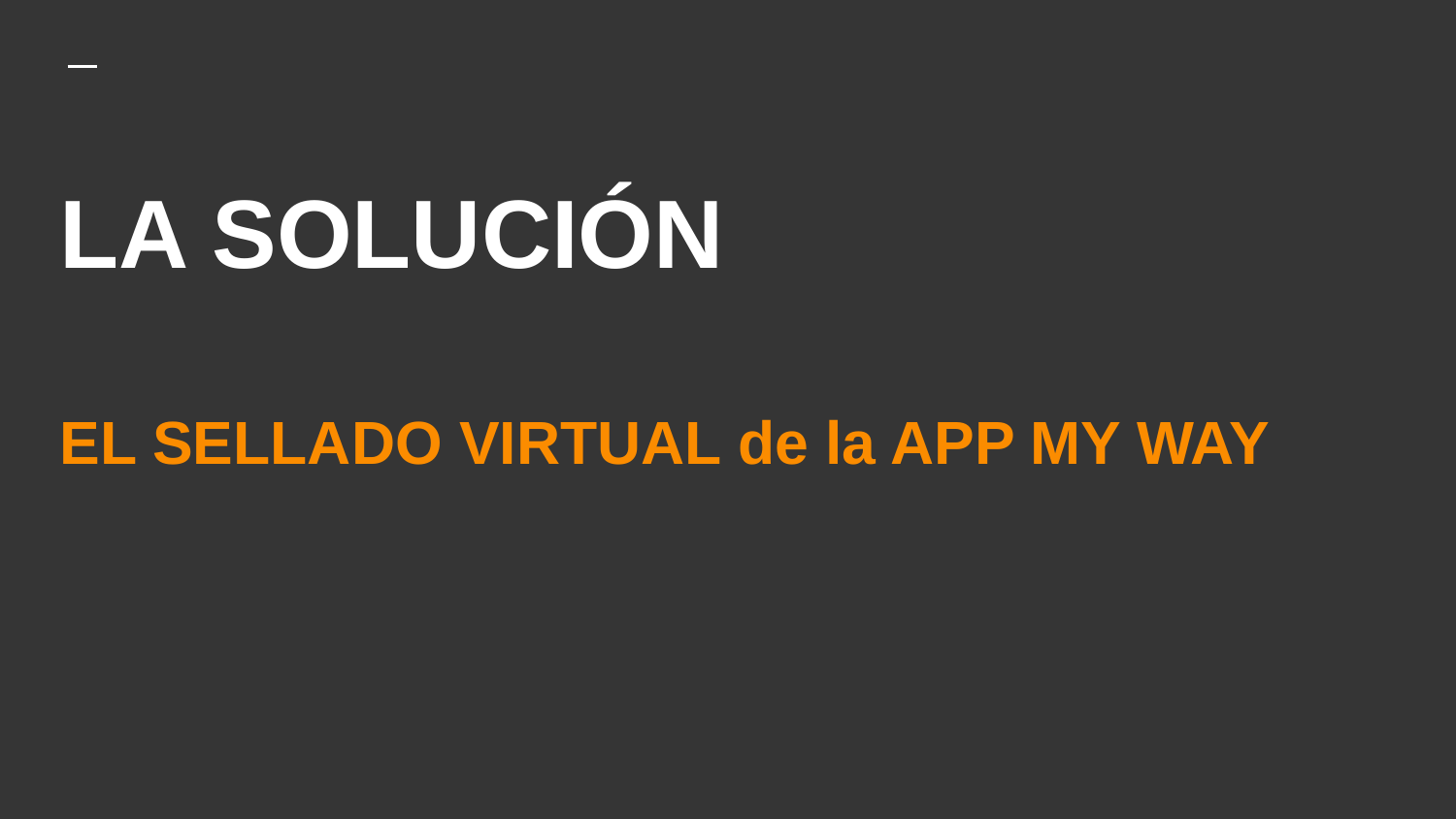

# LA SOLUCIÓN

EL SELLADO VIRTUAL de la APP MY WAY